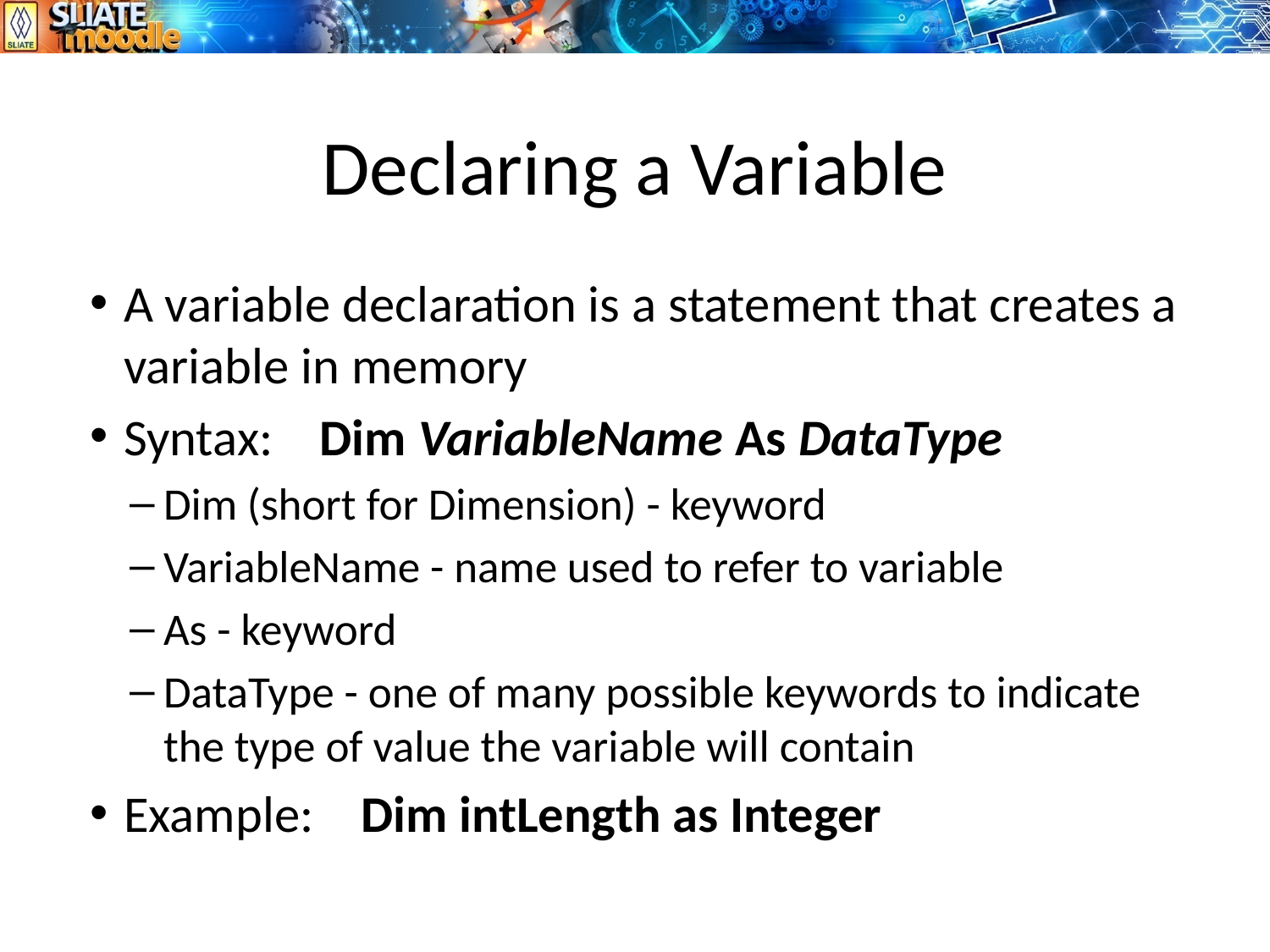

# Declaring a Variable
A variable declaration is a statement that creates a variable in memory
Syntax:    Dim VariableName As DataType
Dim (short for Dimension) - keyword
VariableName - name used to refer to variable
As - keyword
DataType - one of many possible keywords to indicate the type of value the variable will contain
Example:    Dim intLength as Integer